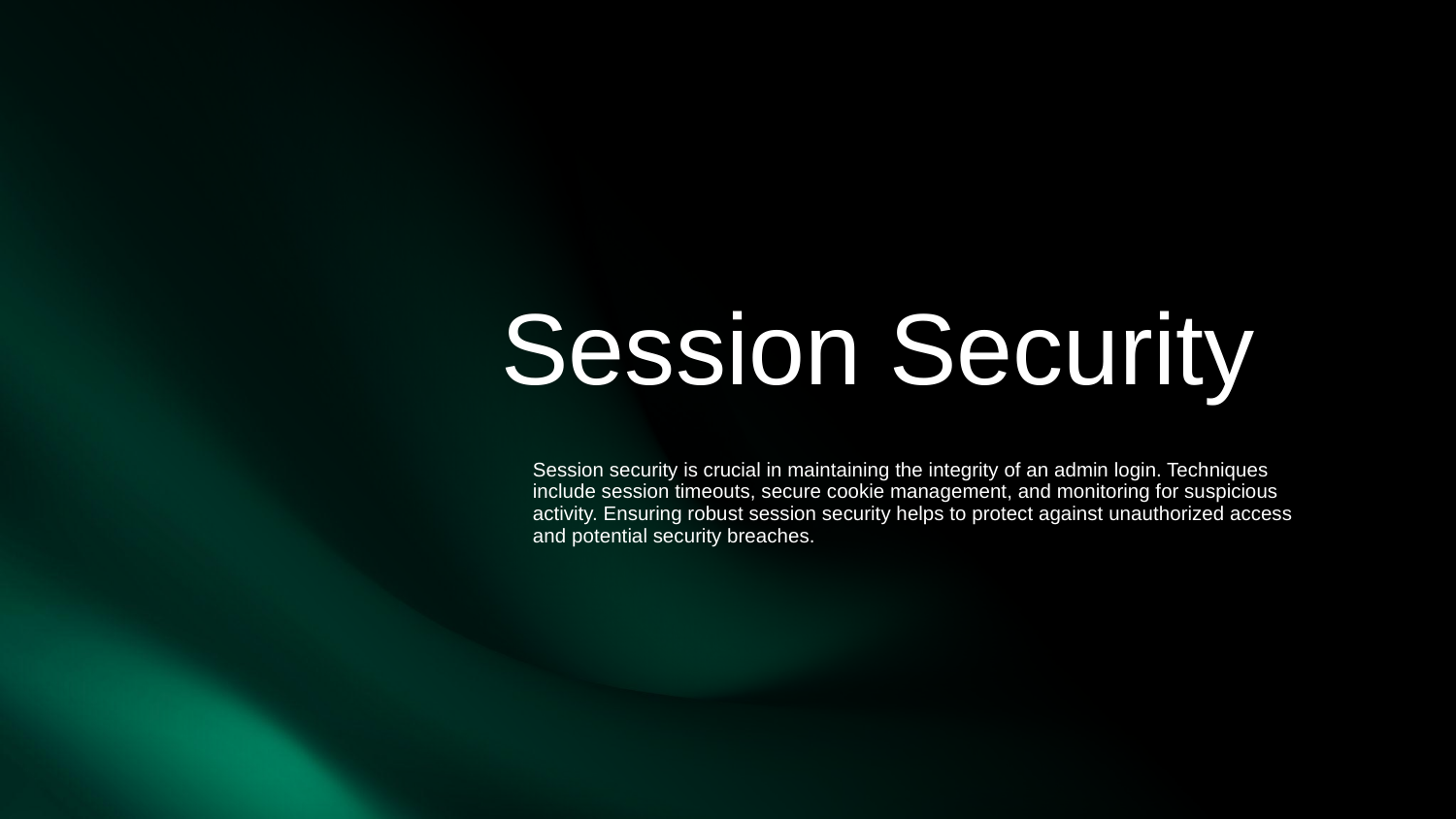

# Session Security
Session security is crucial in maintaining the integrity of an admin login. Techniques include session timeouts, secure cookie management, and monitoring for suspicious activity. Ensuring robust session security helps to protect against unauthorized access and potential security breaches.